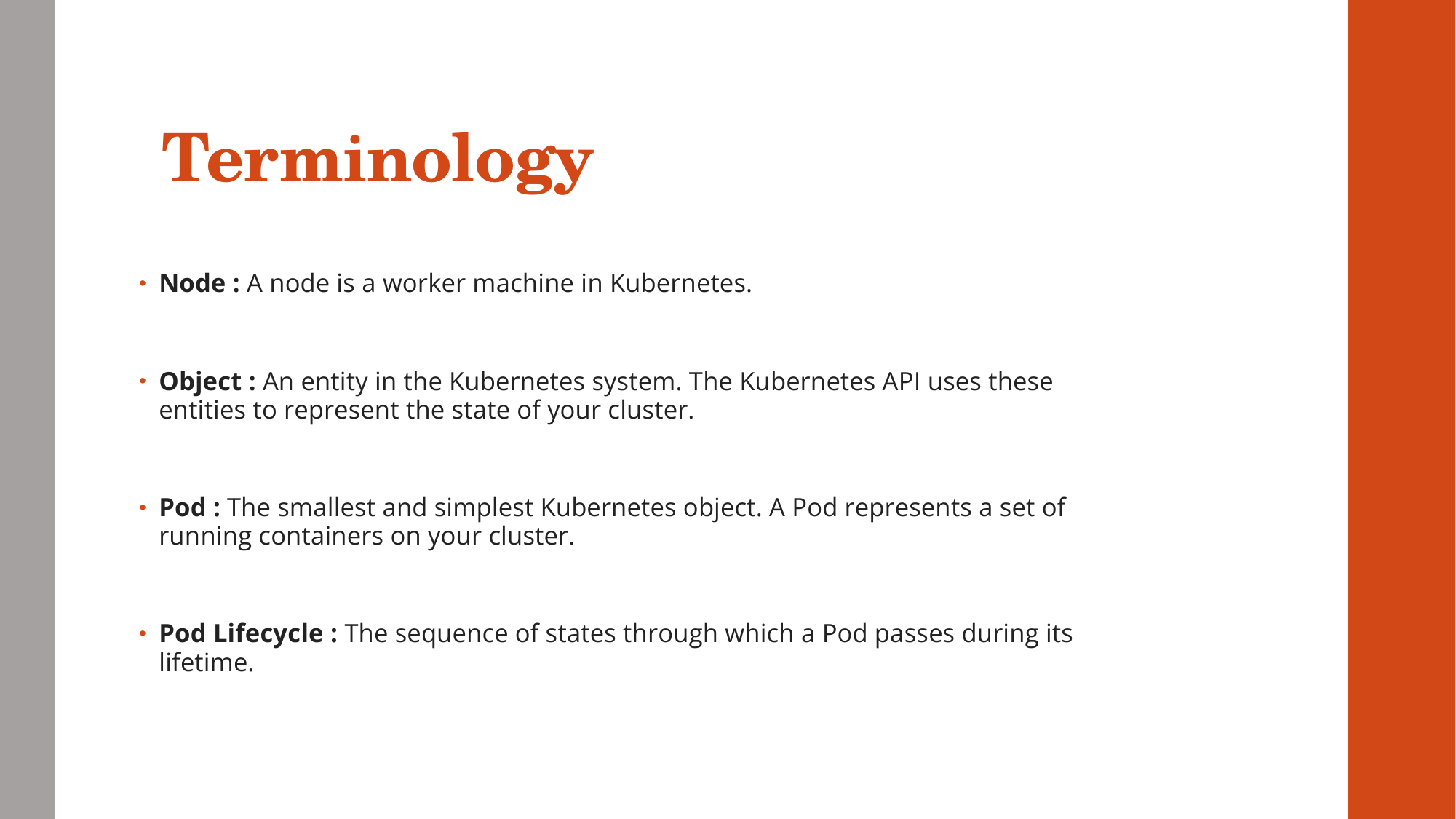

# Terminology
Node : A node is a worker machine in Kubernetes.

Object : An entity in the Kubernetes system. The Kubernetes API uses these entities to represent the state of your cluster.

Pod : The smallest and simplest Kubernetes object. A Pod represents a set of running containers on your cluster.

Pod Lifecycle : The sequence of states through which a Pod passes during its lifetime.